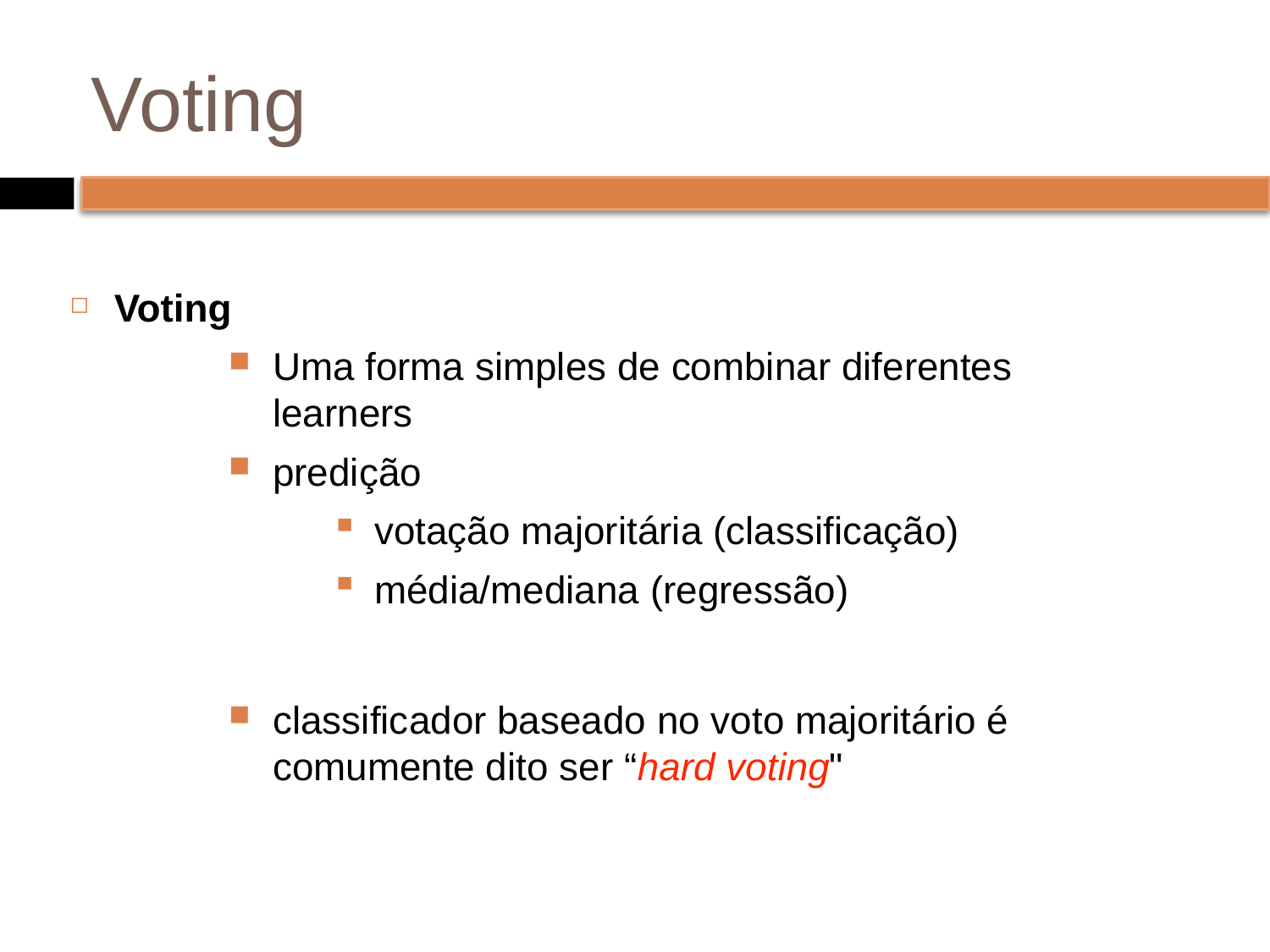

# Voting

Voting
Uma forma simples de combinar diferentes learners
predição
votação majoritária (classificação)
média/mediana (regressão)

classificador baseado no voto majoritário é comumente dito ser “hard voting"

12